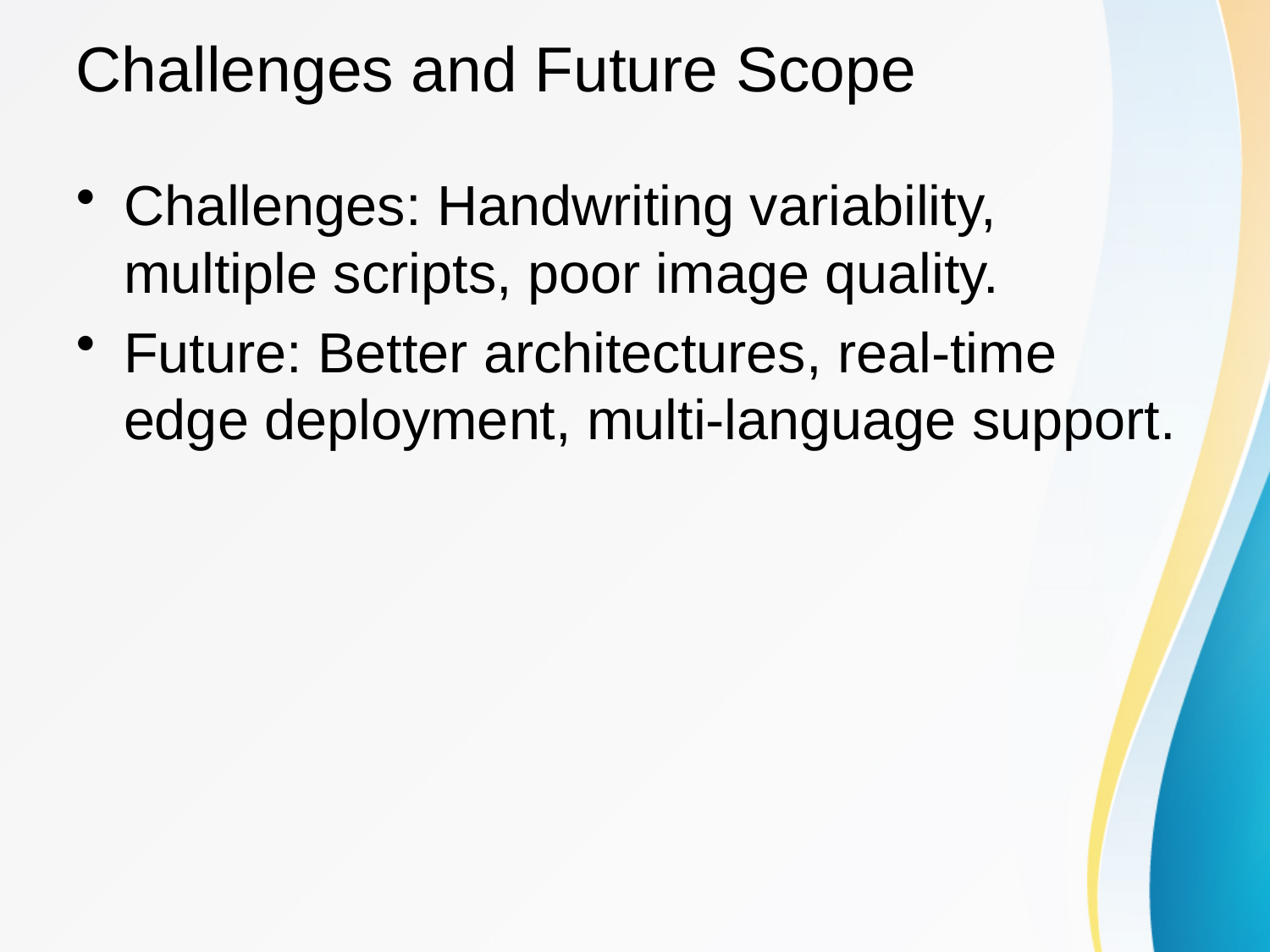

# Challenges and Future Scope
Challenges: Handwriting variability, multiple scripts, poor image quality.
Future: Better architectures, real-time edge deployment, multi-language support.